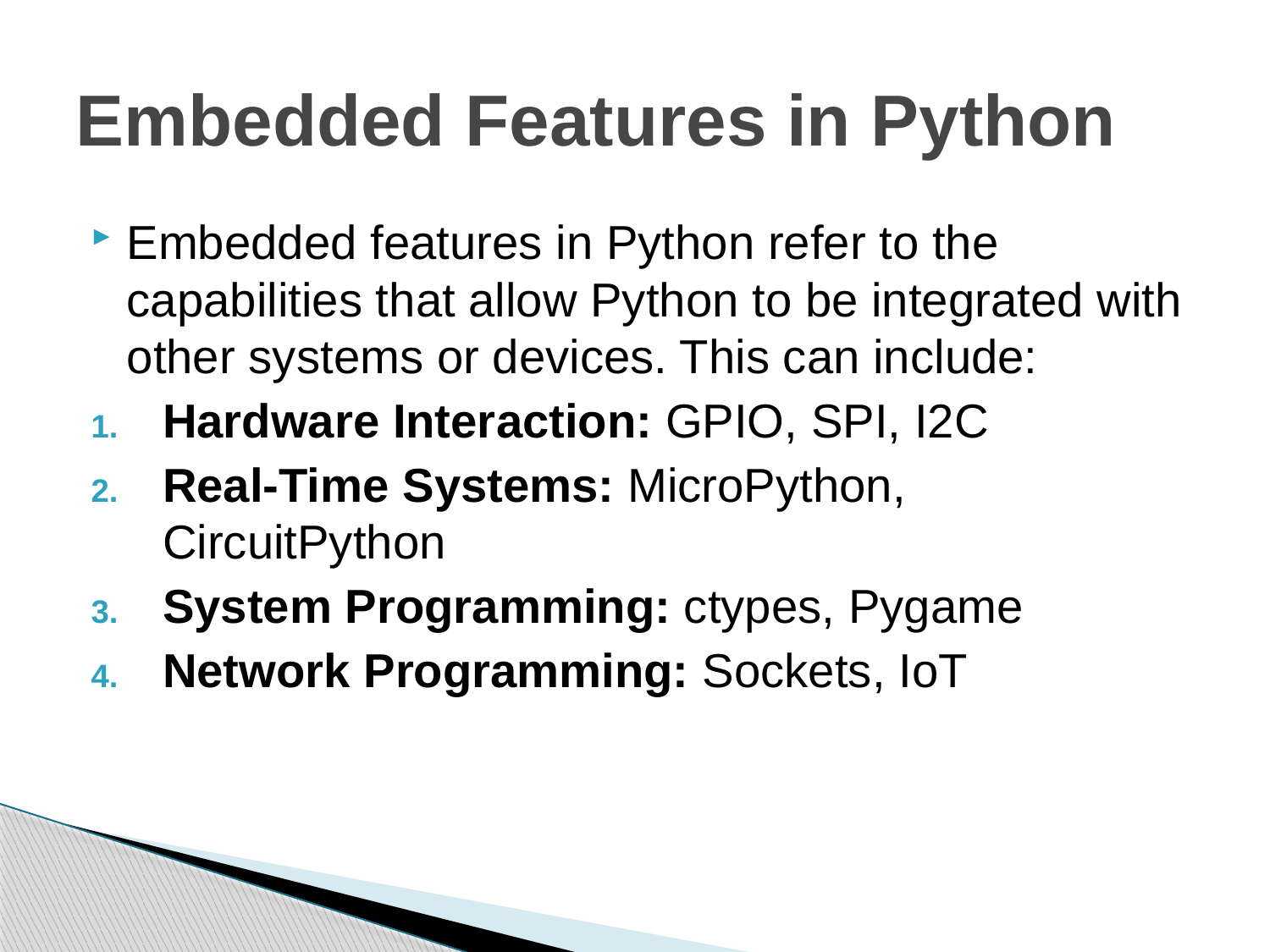

# Embedded Features in Python
Embedded features in Python refer to the capabilities that allow Python to be integrated with other systems or devices. This can include:
Hardware Interaction: GPIO, SPI, I2C
Real-Time Systems: MicroPython, CircuitPython
System Programming: ctypes, Pygame
Network Programming: Sockets, IoT